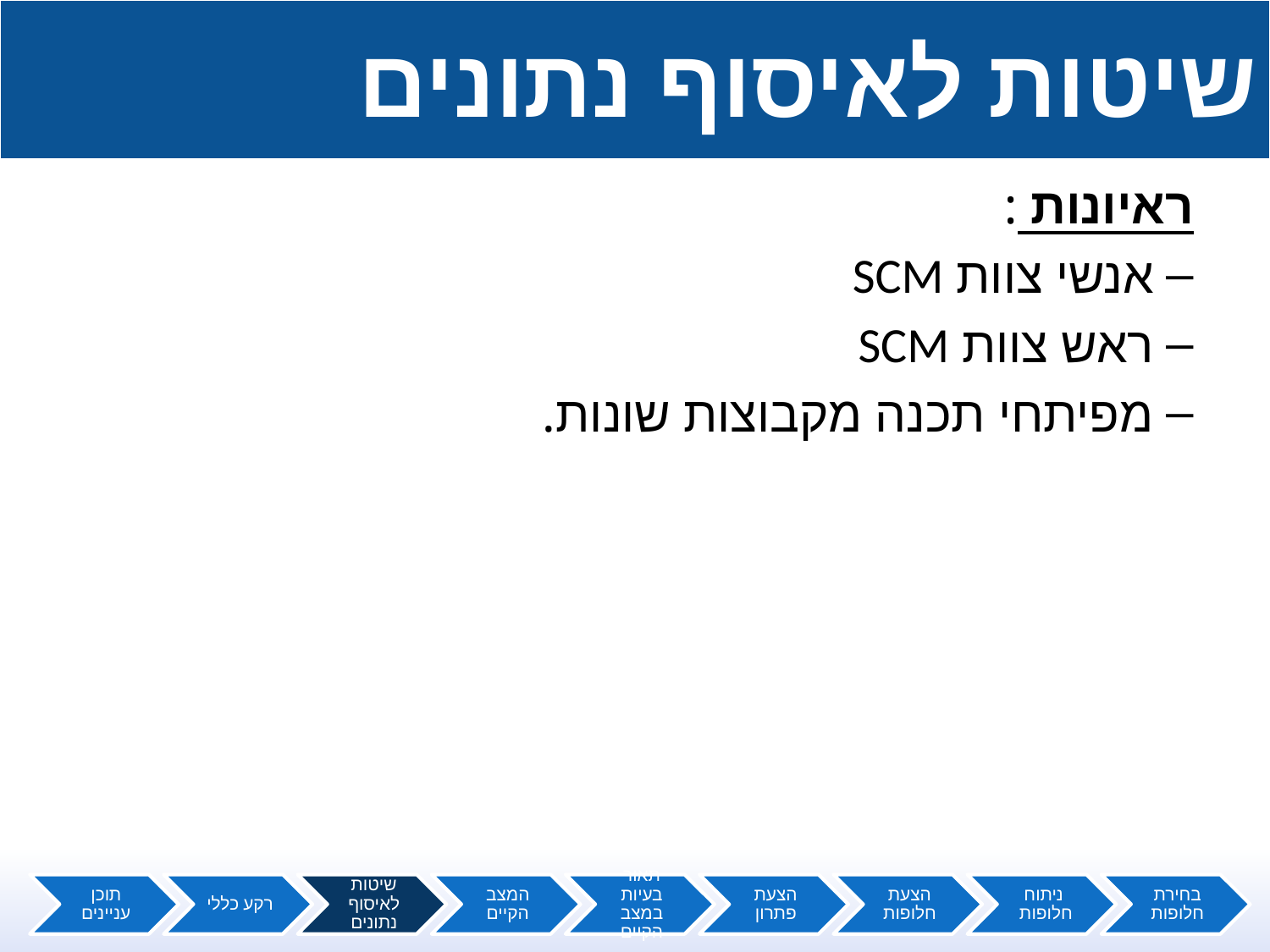

# שיטות לאיסוף נתונים
ראיונות :
אנשי צוות SCM
ראש צוות SCM
מפיתחי תכנה מקבוצות שונות.

תוכן עניינים
רקע כללי
שיטות לאיסוף נתונים
המצב הקיים
תאור בעיות במצב הקיים
הצעת פתרון
הצעת חלופות
ניתוח חלופות
בחירת חלופות